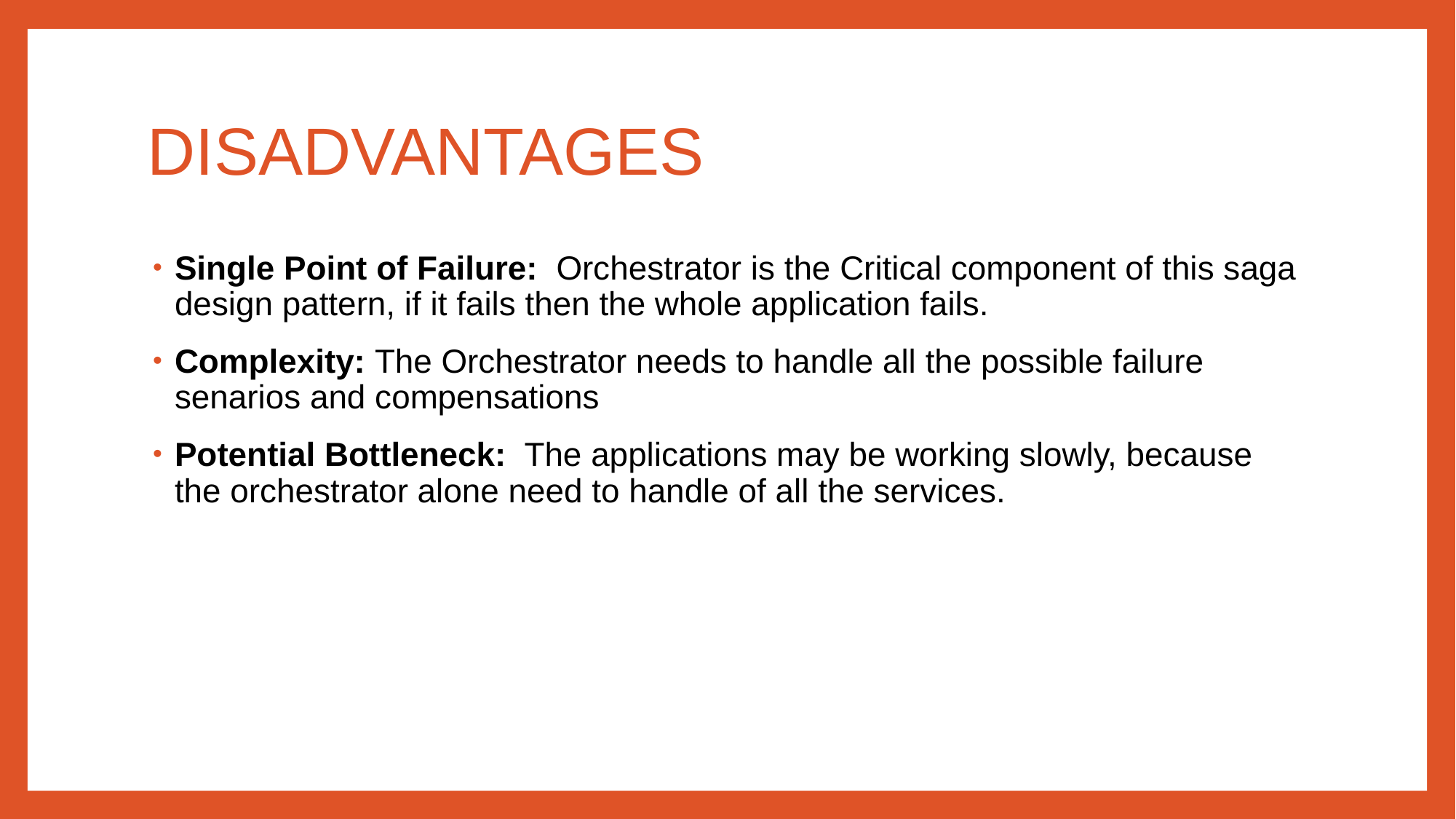

# DISADVANTAGES
Single Point of Failure:  Orchestrator is the Critical component of this saga design pattern, if it fails then the whole application fails.
Complexity: The Orchestrator needs to handle all the possible failure senarios and compensations
Potential Bottleneck:  The applications may be working slowly, because the orchestrator alone need to handle of all the services.